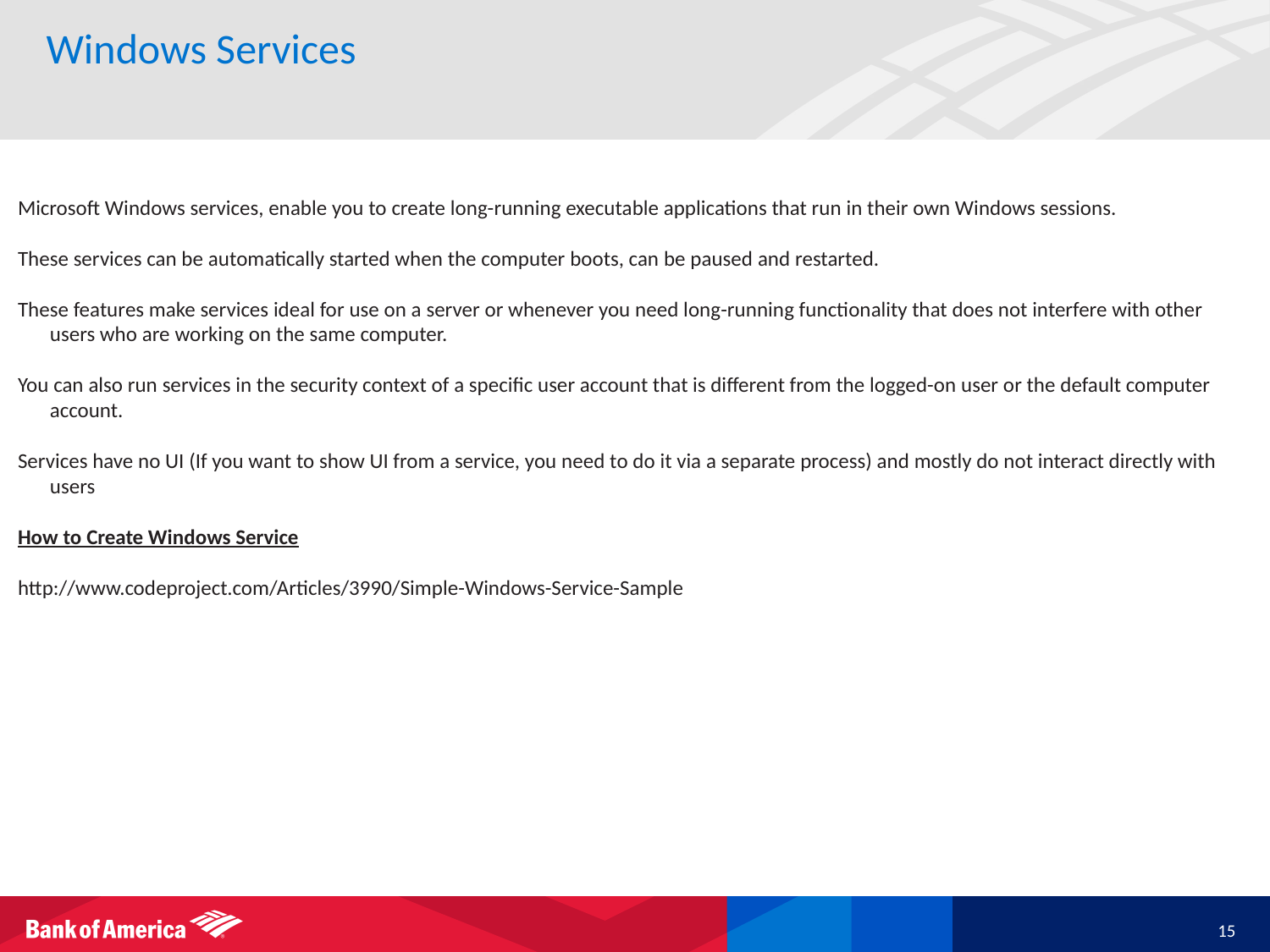

# Windows Services

Microsoft Windows services, enable you to create long-running executable applications that run in their own Windows sessions.

These services can be automatically started when the computer boots, can be paused and restarted.

These features make services ideal for use on a server or whenever you need long-running functionality that does not interfere with other users who are working on the same computer.

You can also run services in the security context of a specific user account that is different from the logged-on user or the default computer account.

Services have no UI (If you want to show UI from a service, you need to do it via a separate process) and mostly do not interact directly with users

How to Create Windows Service

http://www.codeproject.com/Articles/3990/Simple-Windows-Service-Sample

15